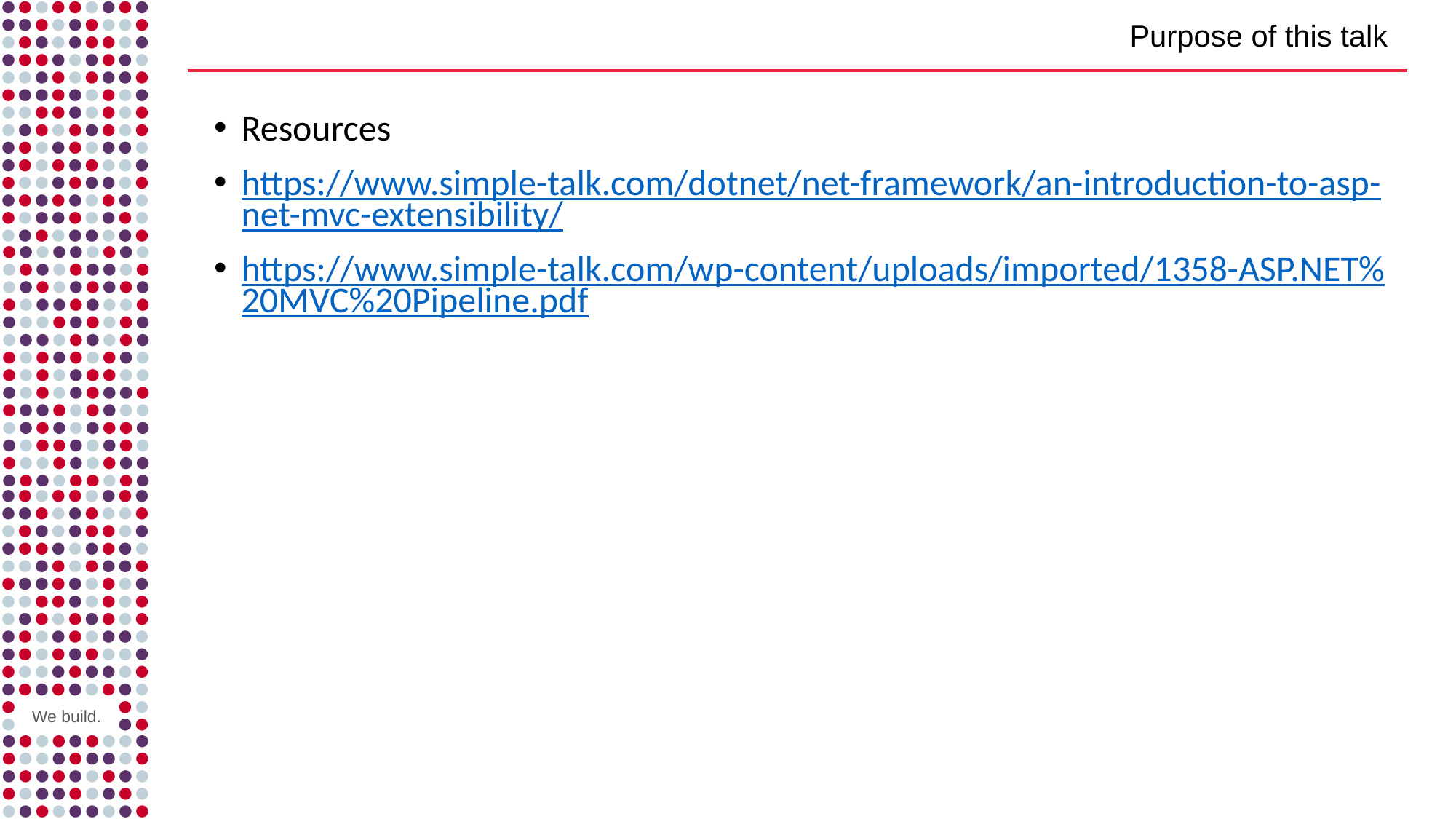

# Purpose of this talk
Resources
https://www.simple-talk.com/dotnet/net-framework/an-introduction-to-asp-net-mvc-extensibility/
https://www.simple-talk.com/wp-content/uploads/imported/1358-ASP.NET%20MVC%20Pipeline.pdf